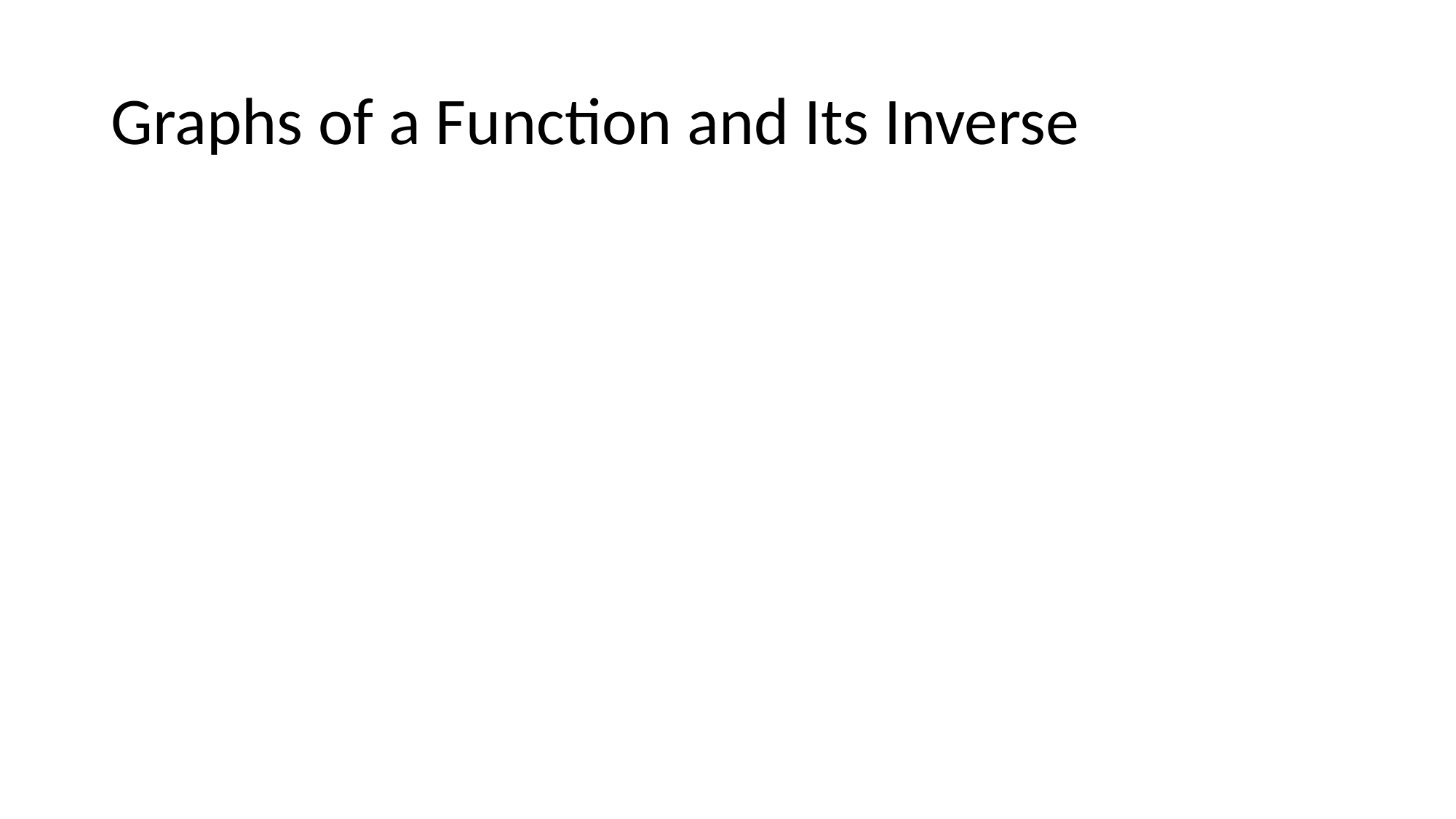

# Graphs of a Function and Its Inverse